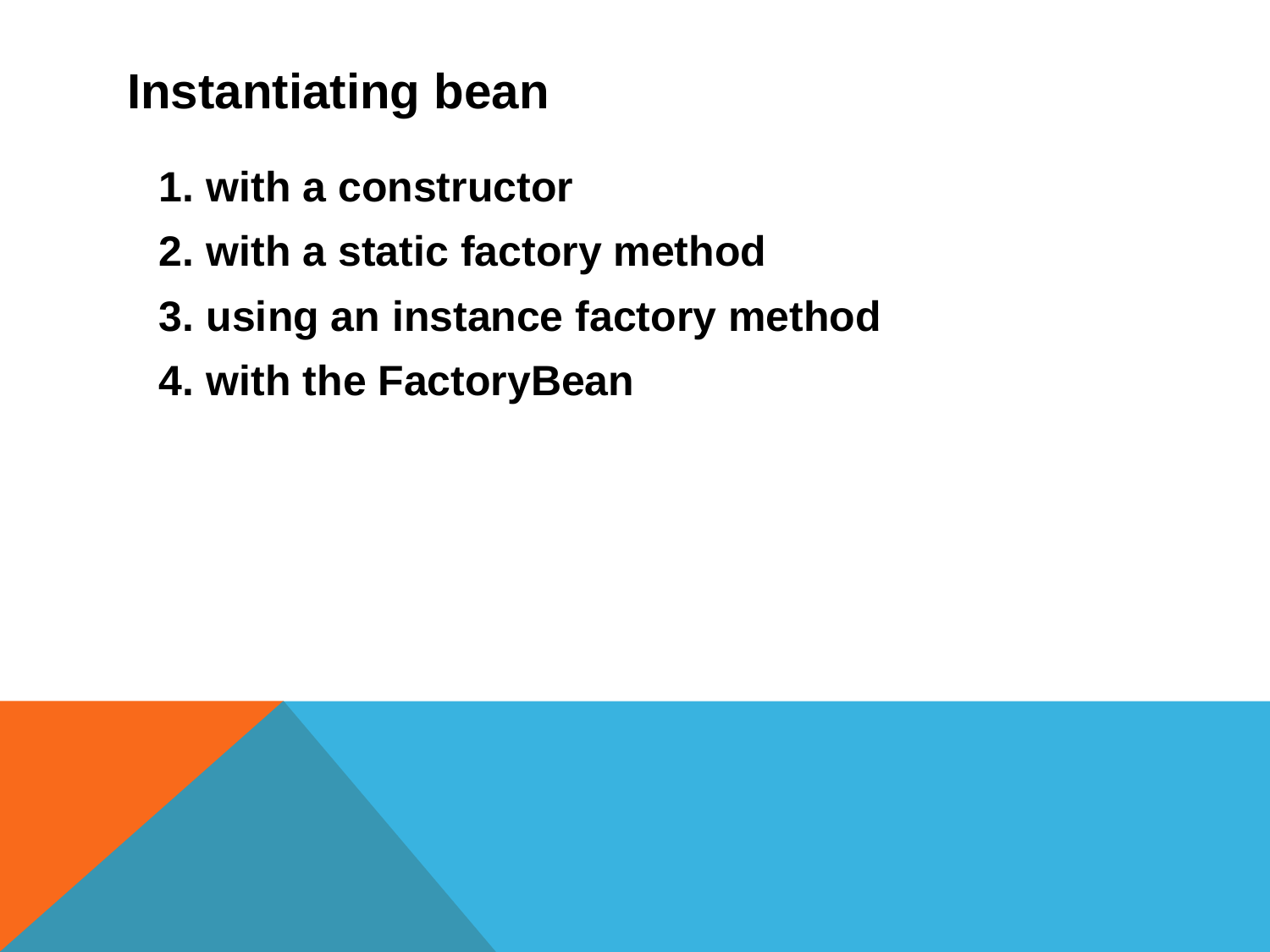

# Instantiating bean
with a constructor
with a static factory method
using an instance factory method
with the FactoryBean